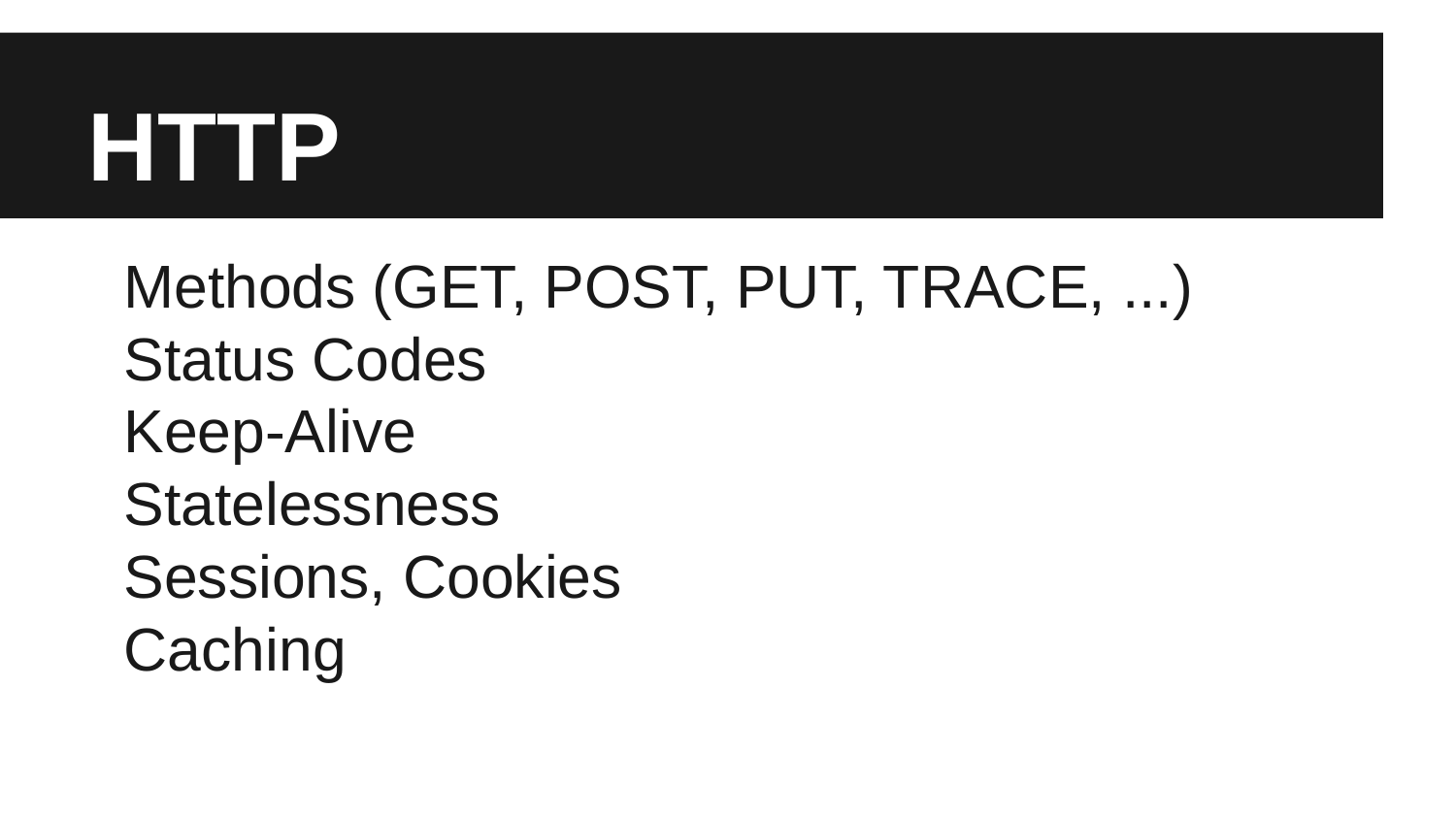

# HTTP
Methods (GET, POST, PUT, TRACE, ...)
Status Codes
Keep-Alive
Statelessness
Sessions, Cookies
Caching